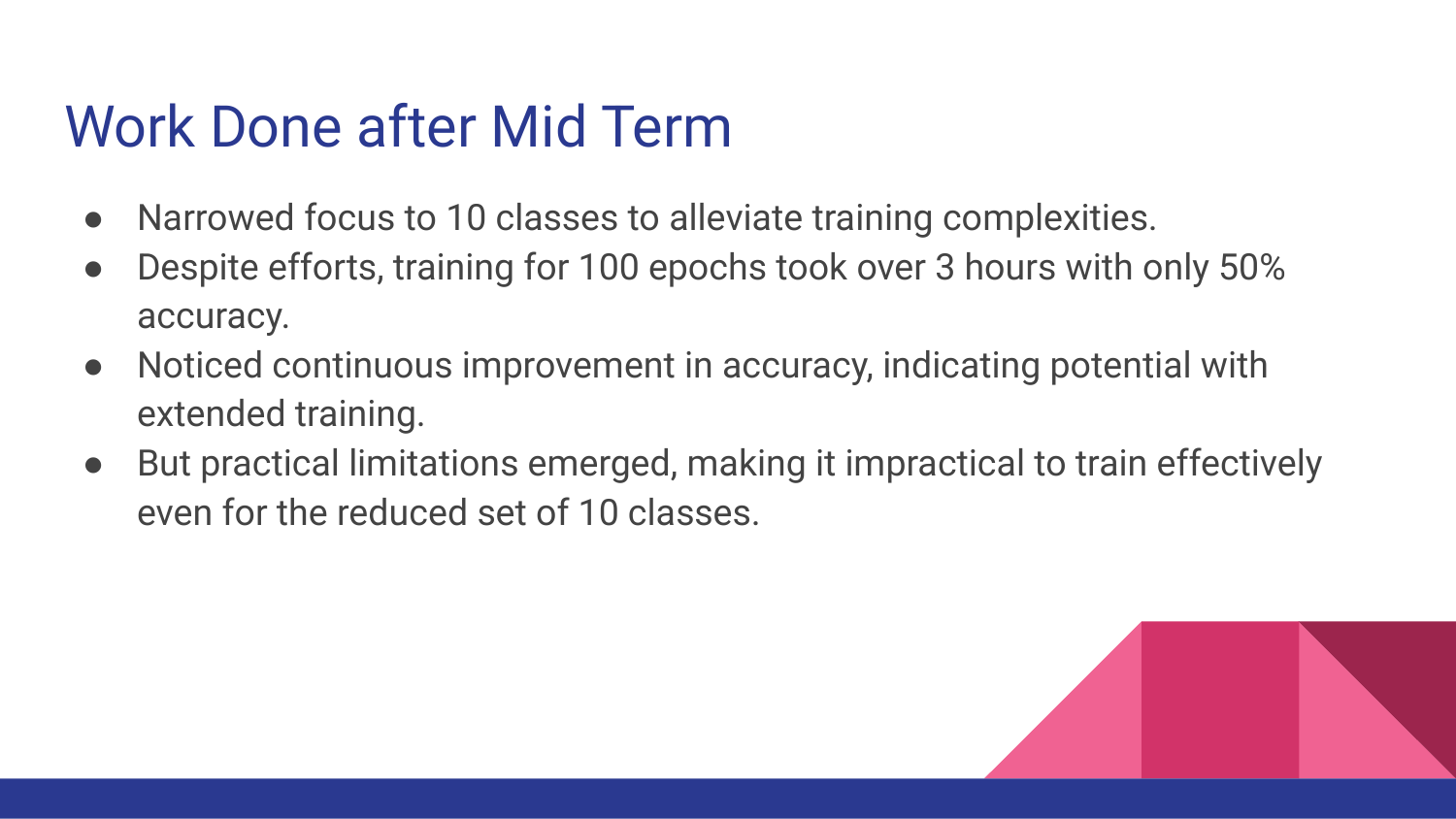

# Work Done after Mid Term

Narrowed focus to 10 classes to alleviate training complexities.
Despite efforts, training for 100 epochs took over 3 hours with only 50% accuracy.
Noticed continuous improvement in accuracy, indicating potential with extended training.
But practical limitations emerged, making it impractical to train effectively even for the reduced set of 10 classes.